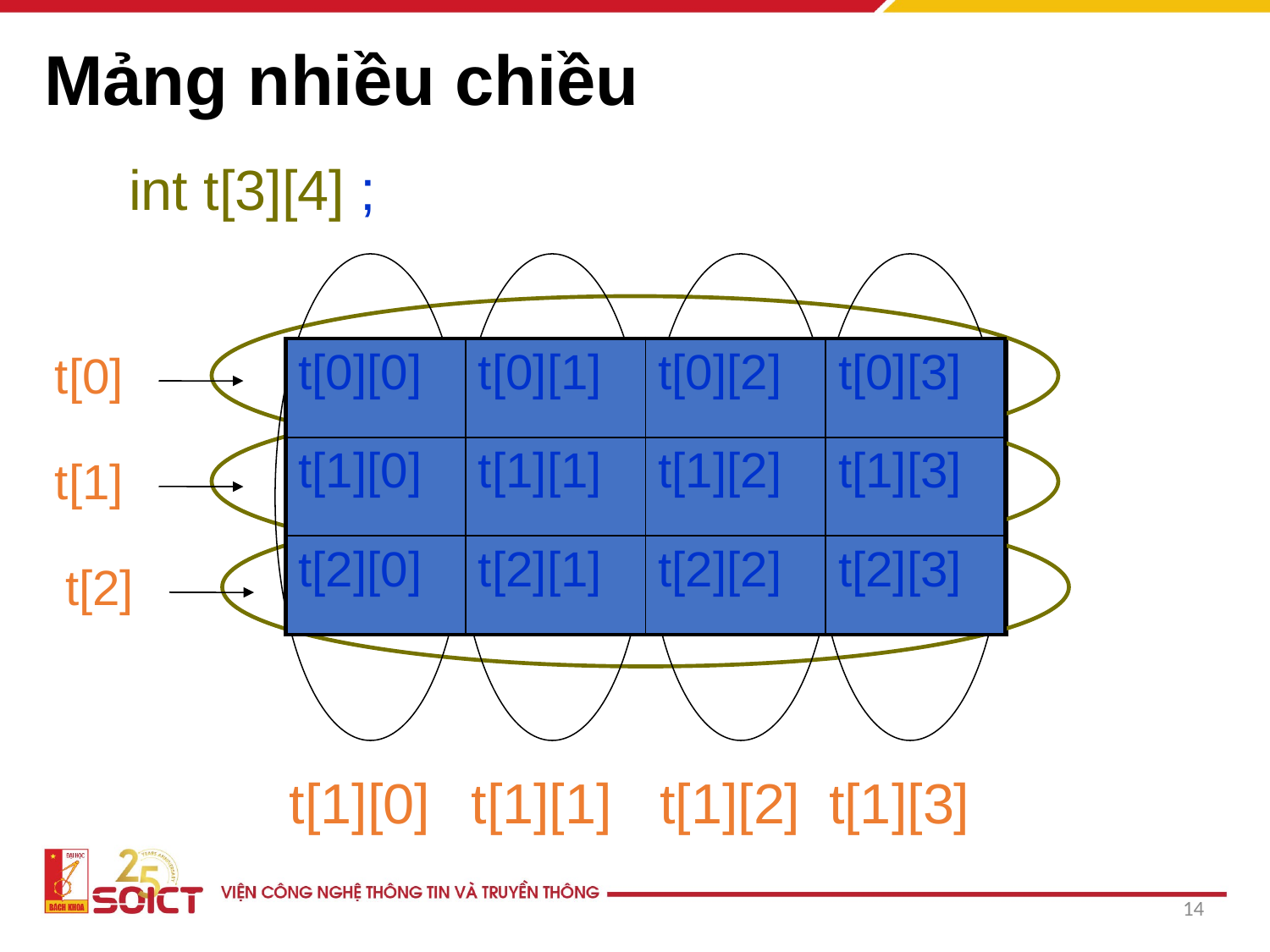

# Mảng nhiều chiều
int t[3][4] ;

t[1][0]

t[1][1]

t[1][2]

t[1][3]

t[0]

| t[0][0] | t[0][1] | t[0][2] | t[0][3] |
| --- | --- | --- | --- |
| t[1][0] | t[1][1] | t[1][2] | t[1][3] |
| t[2][0] | t[2][1] | t[2][2] | t[2][3] |
|  |  |  |  |
| --- | --- | --- | --- |
|  |  |  |  |
|  |  |  |  |

t[1]

t[2]

14